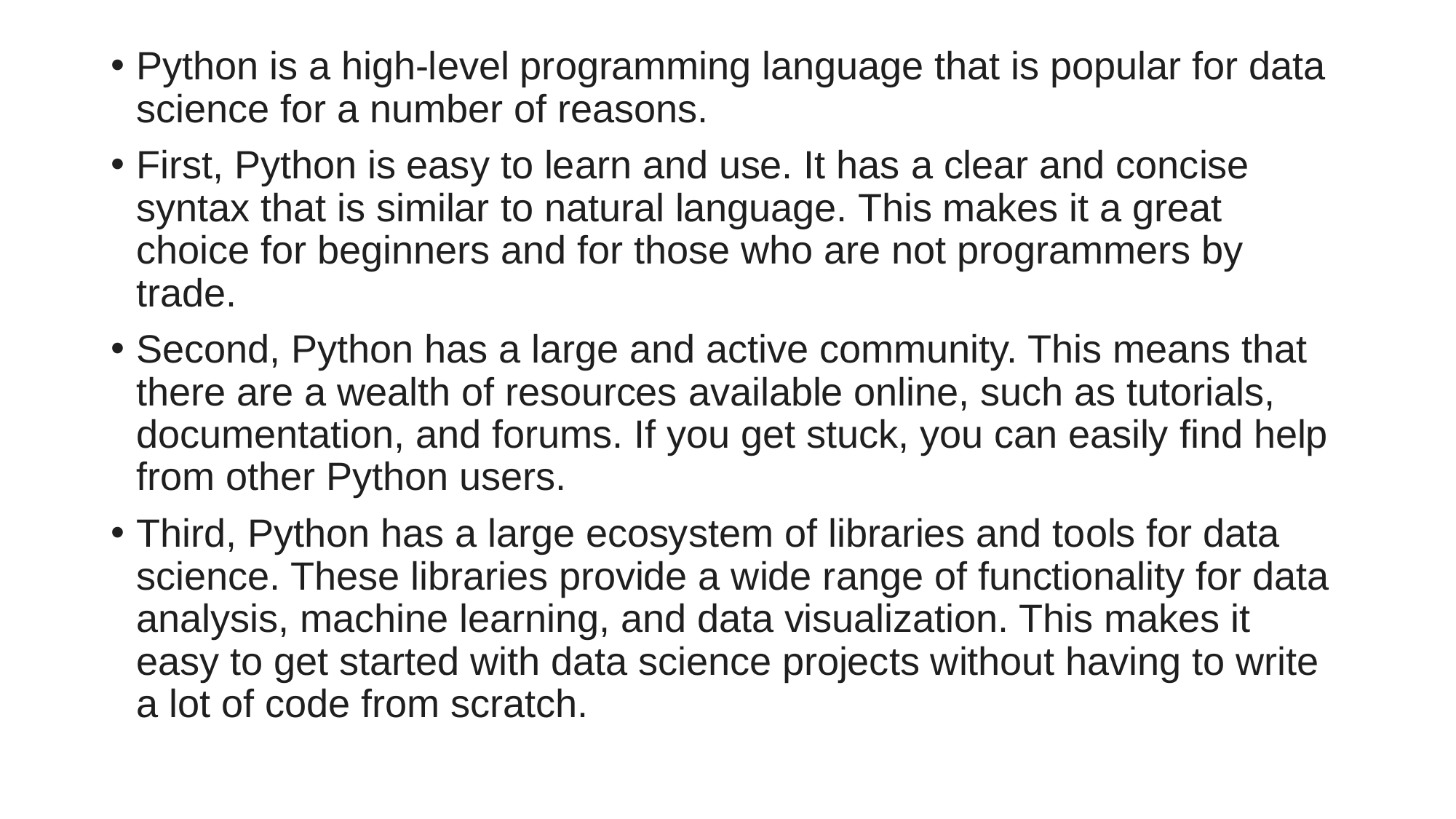

Python is a high-level programming language that is popular for data science for a number of reasons.
First, Python is easy to learn and use. It has a clear and concise syntax that is similar to natural language. This makes it a great choice for beginners and for those who are not programmers by trade.
Second, Python has a large and active community. This means that there are a wealth of resources available online, such as tutorials, documentation, and forums. If you get stuck, you can easily find help from other Python users.
Third, Python has a large ecosystem of libraries and tools for data science. These libraries provide a wide range of functionality for data analysis, machine learning, and data visualization. This makes it easy to get started with data science projects without having to write a lot of code from scratch.